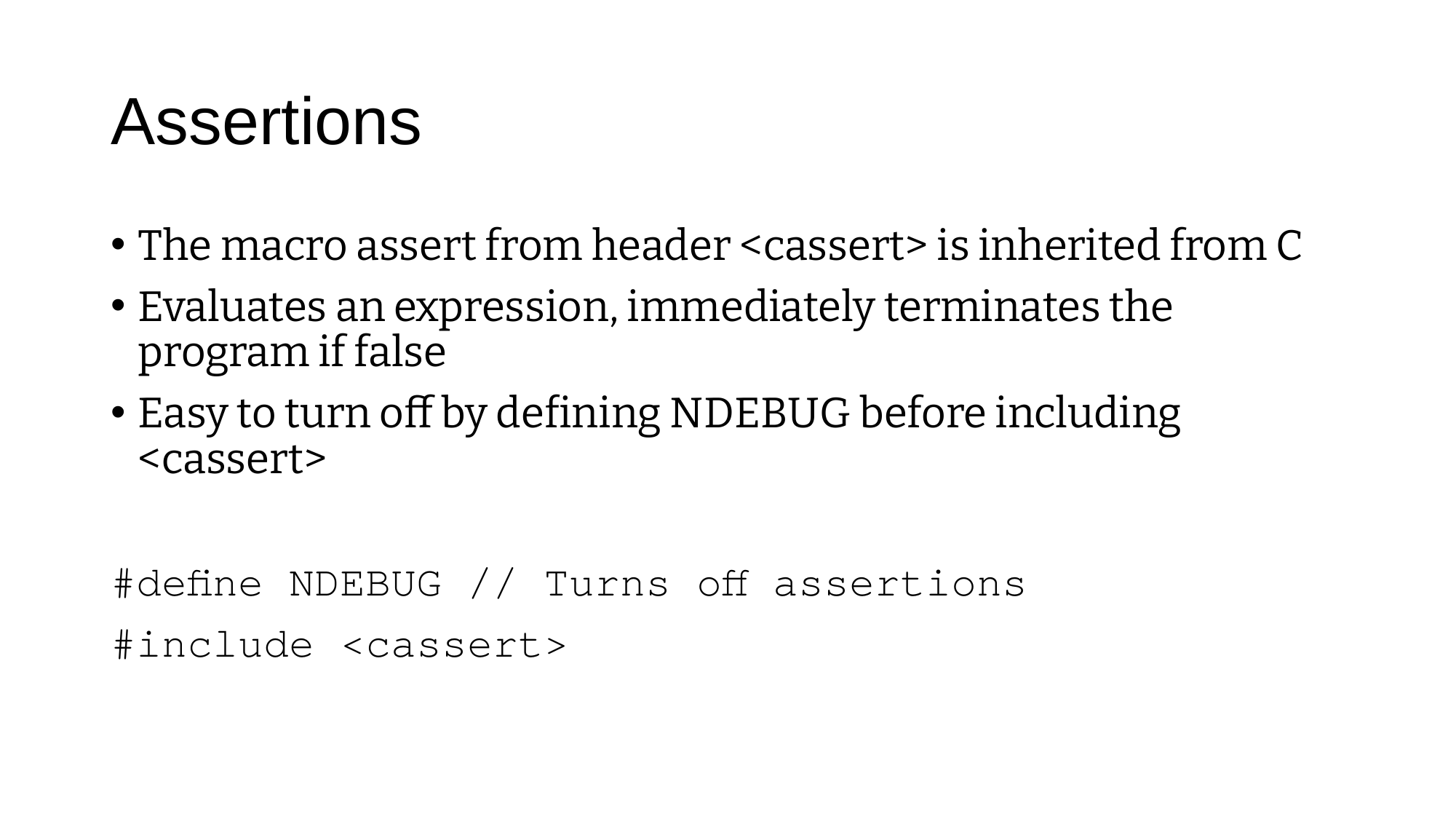

# Assertions
The macro assert from header <cassert> is inherited from C
Evaluates an expression, immediately terminates the program if false
Easy to turn off by defining NDEBUG before including <cassert>

#define NDEBUG // Turns off assertions
#include <cassert>